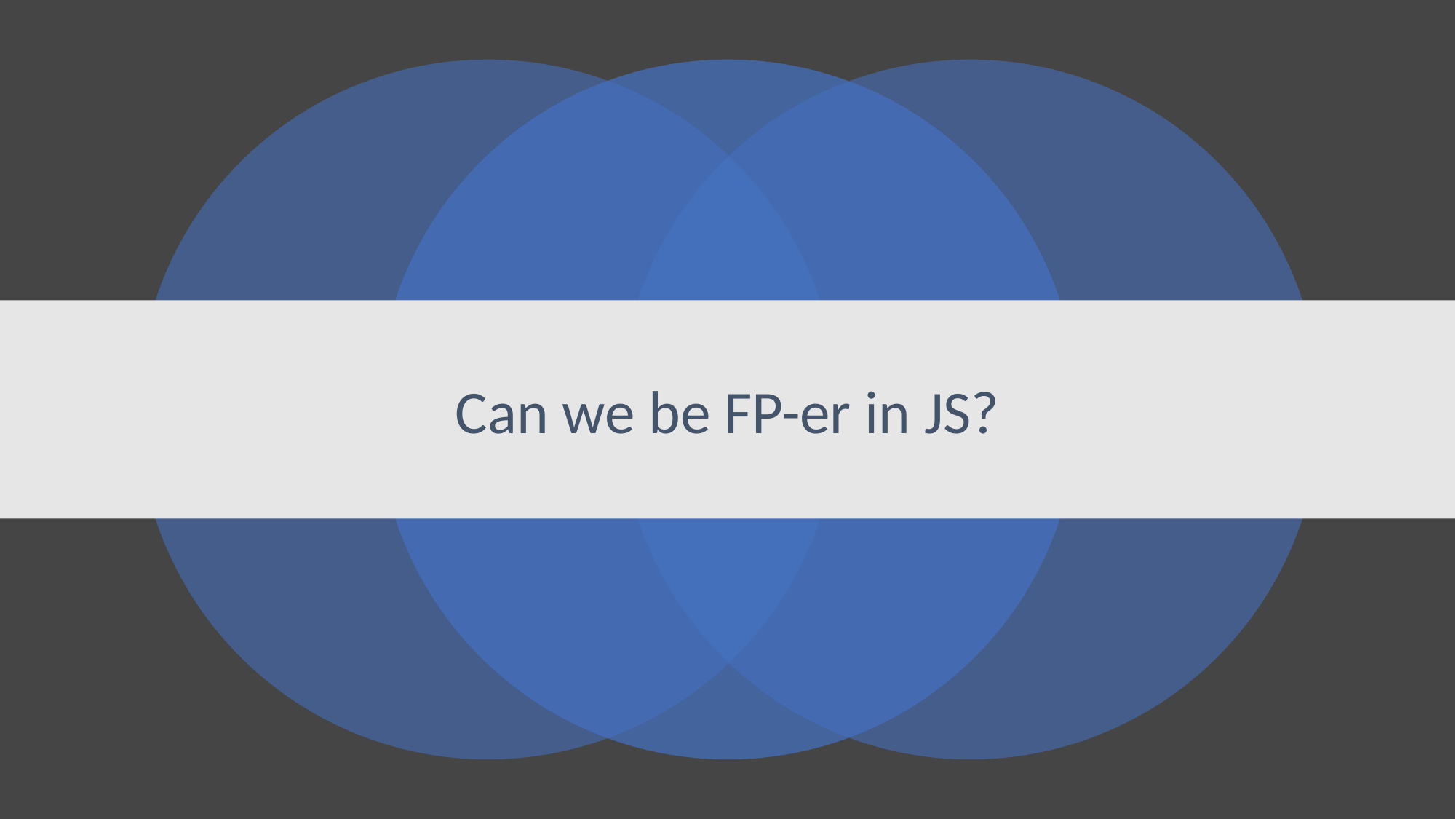

# Can we be FP-er in JS?